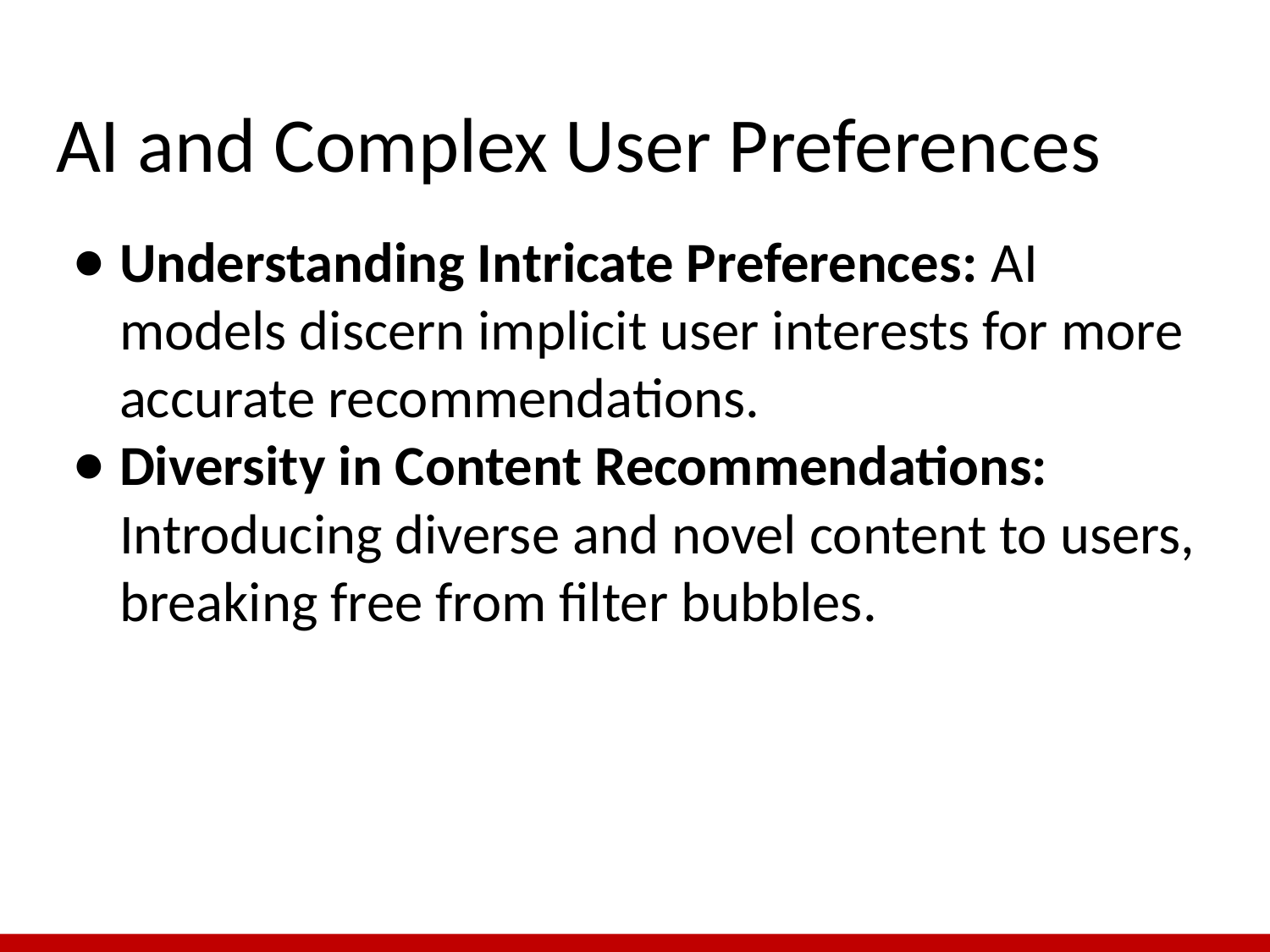

# AI and Complex User Preferences
Understanding Intricate Preferences: AI models discern implicit user interests for more accurate recommendations.
Diversity in Content Recommendations: Introducing diverse and novel content to users, breaking free from filter bubbles​​.